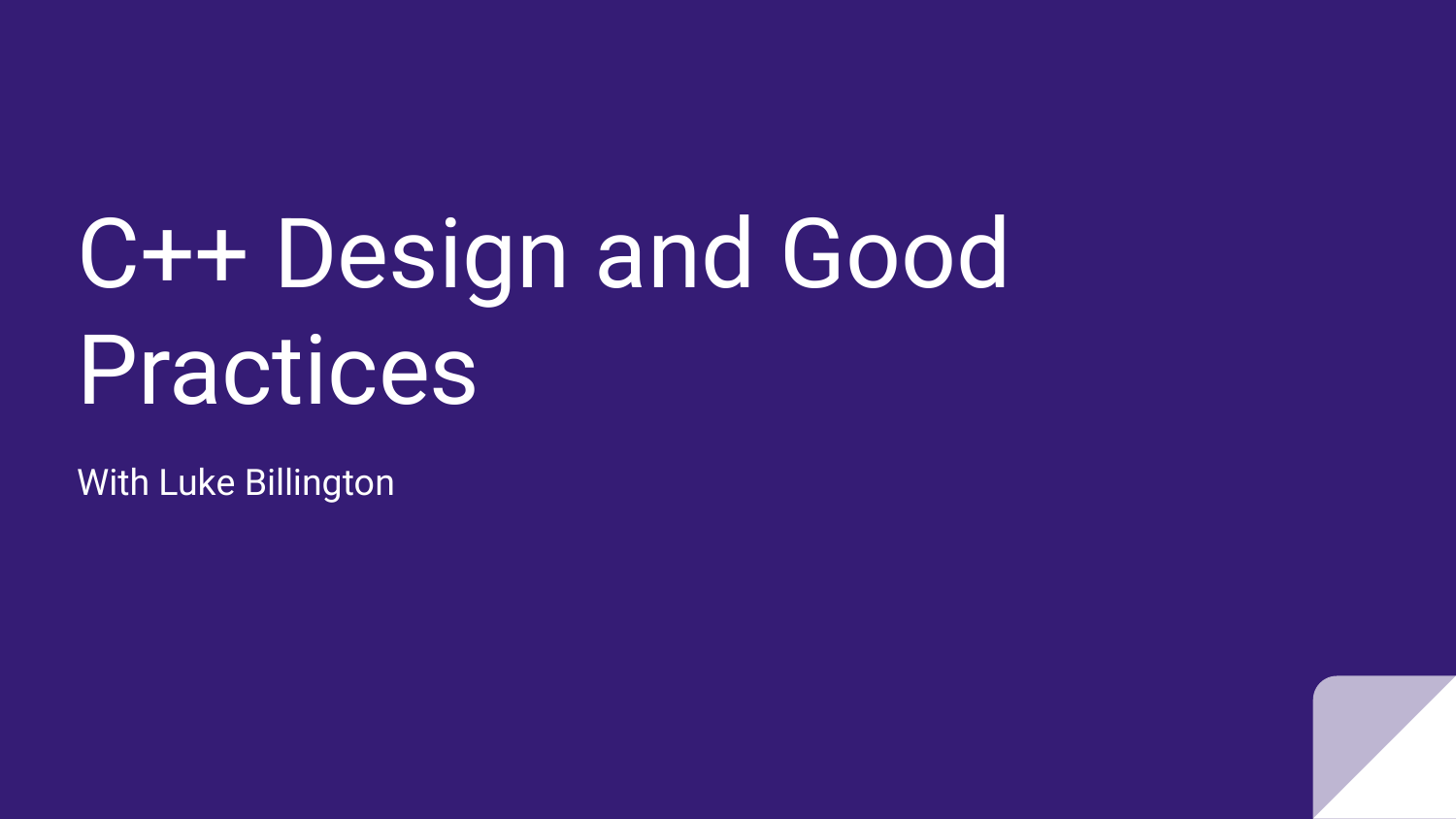

# C++ Design and Good Practices
With Luke Billington